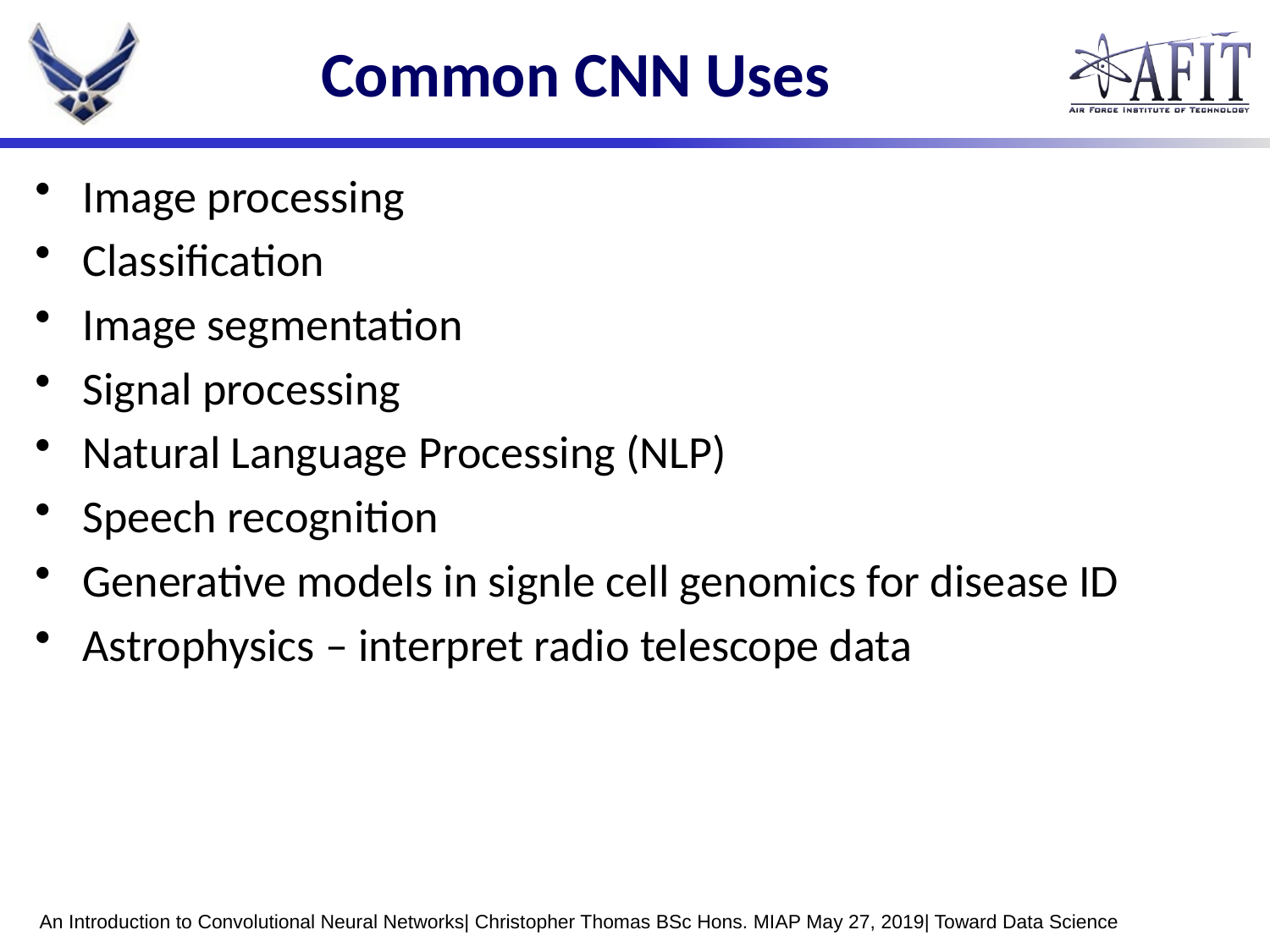

# Common CNN Uses
Image processing
Classification
Image segmentation
Signal processing
Natural Language Processing (NLP)
Speech recognition
Generative models in signle cell genomics for disease ID
Astrophysics – interpret radio telescope data
An Introduction to Convolutional Neural Networks| Christopher Thomas BSc Hons. MIAP May 27, 2019| Toward Data Science